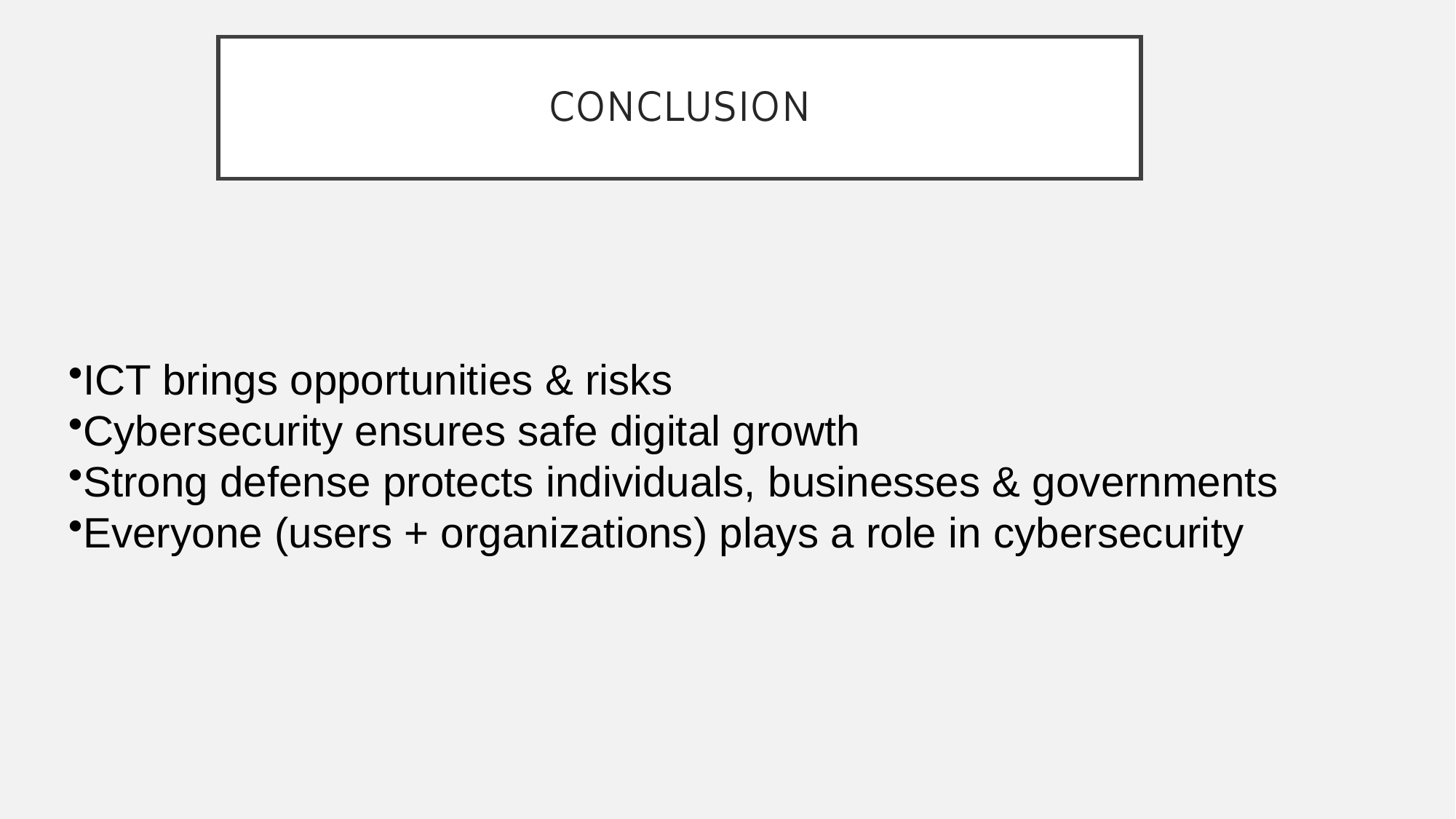

# Conclusion
ICT brings opportunities & risks
Cybersecurity ensures safe digital growth
Strong defense protects individuals, businesses & governments
Everyone (users + organizations) plays a role in cybersecurity